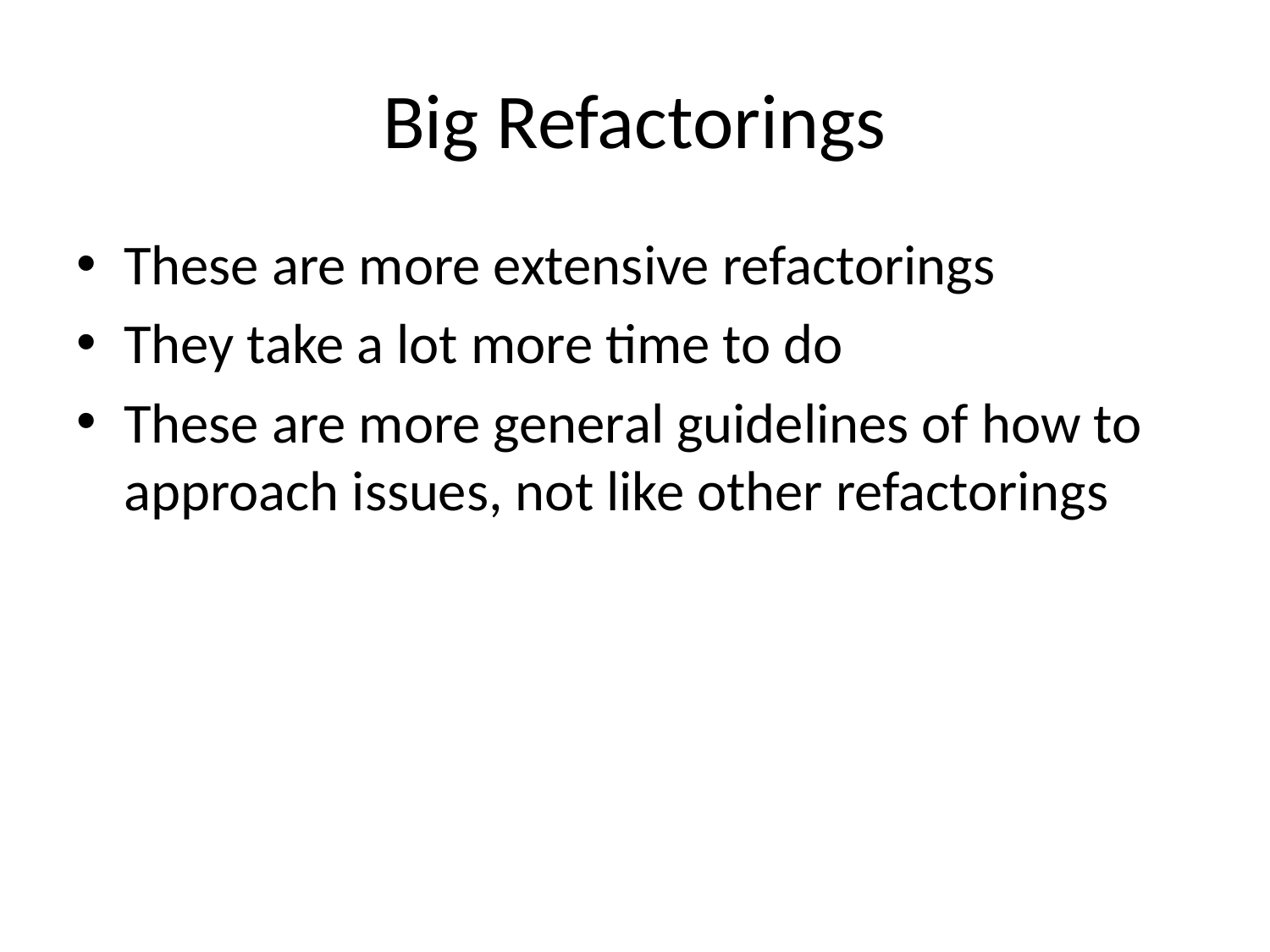

# Big Refactorings
These are more extensive refactorings
They take a lot more time to do
These are more general guidelines of how to approach issues, not like other refactorings